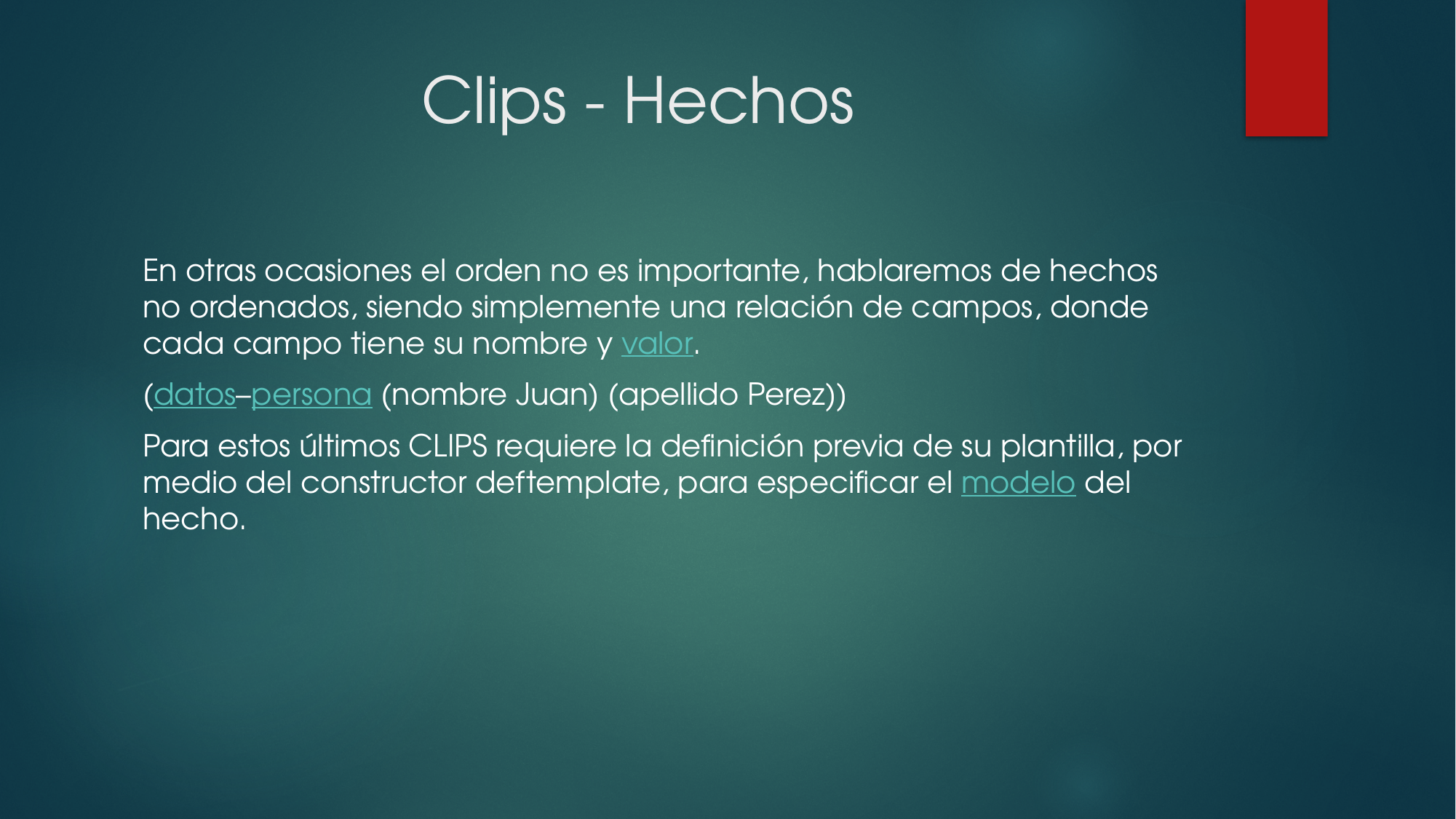

# Clips - Hechos
En otras ocasiones el orden no es importante, hablaremos de hechos no ordenados, siendo simplemente una relación de campos, donde cada campo tiene su nombre y valor.
(datos–persona (nombre Juan) (apellido Perez))
Para estos últimos CLIPS requiere la definición previa de su plantilla, por medio del constructor deftemplate, para especificar el modelo del hecho.